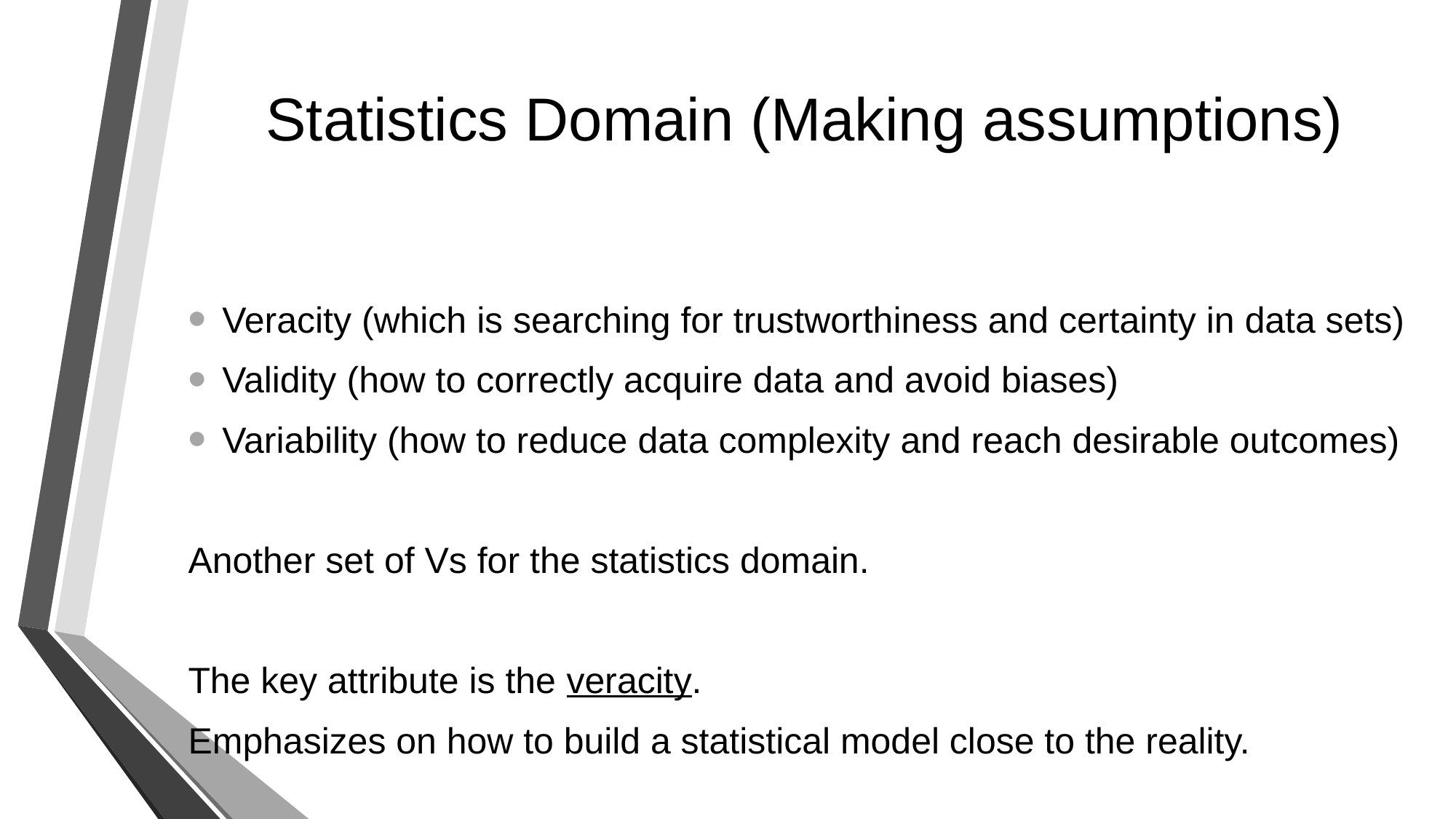

# Statistics Domain (Making assumptions)
Veracity (which is searching for trustworthiness and certainty in data sets)
Validity (how to correctly acquire data and avoid biases)
Variability (how to reduce data complexity and reach desirable outcomes)

Another set of Vs for the statistics domain.

The key attribute is the veracity.
Emphasizes on how to build a statistical model close to the reality.